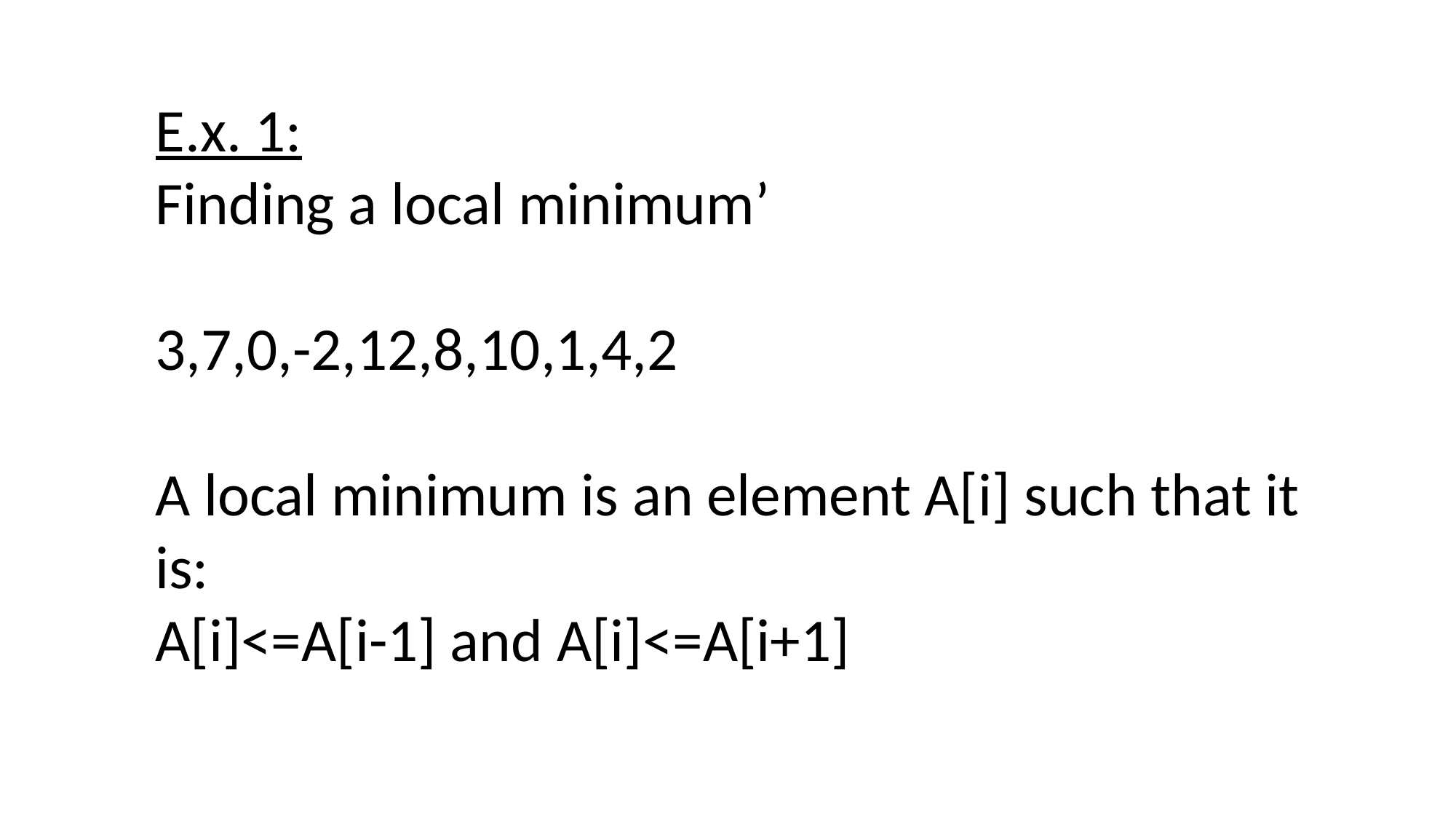

E.x. 1:
Finding a local minimum’

3,7,0,-2,12,8,10,1,4,2

A local minimum is an element A[i] such that it is:
A[i]<=A[i-1] and A[i]<=A[i+1]